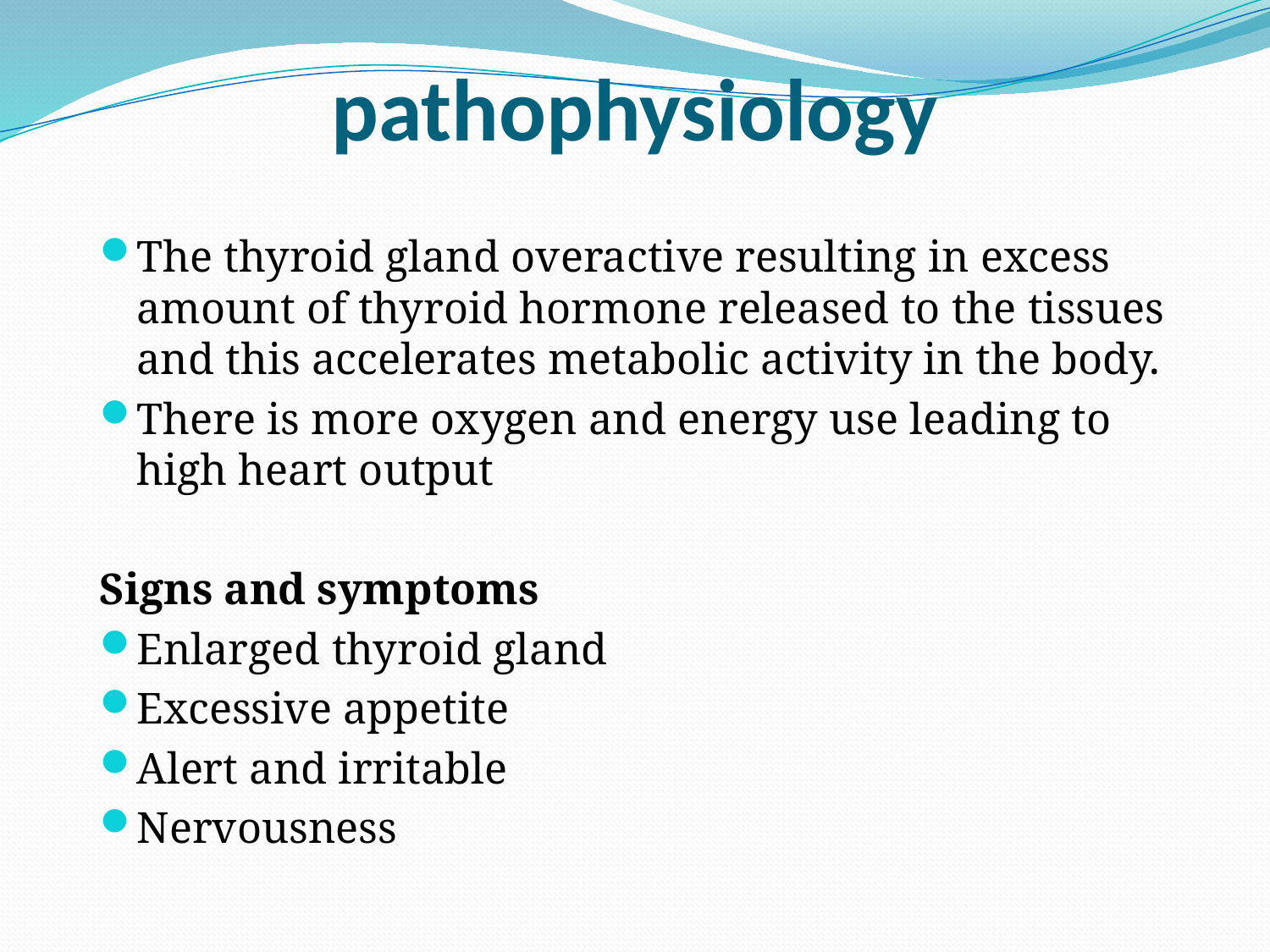

# pathophysiology
The thyroid gland overactive resulting in excess amount of thyroid hormone released to the tissues and this accelerates metabolic activity in the body.
There is more oxygen and energy use leading to high heart output

Signs and symptoms
Enlarged thyroid gland
Excessive appetite
Alert and irritable
Nervousness